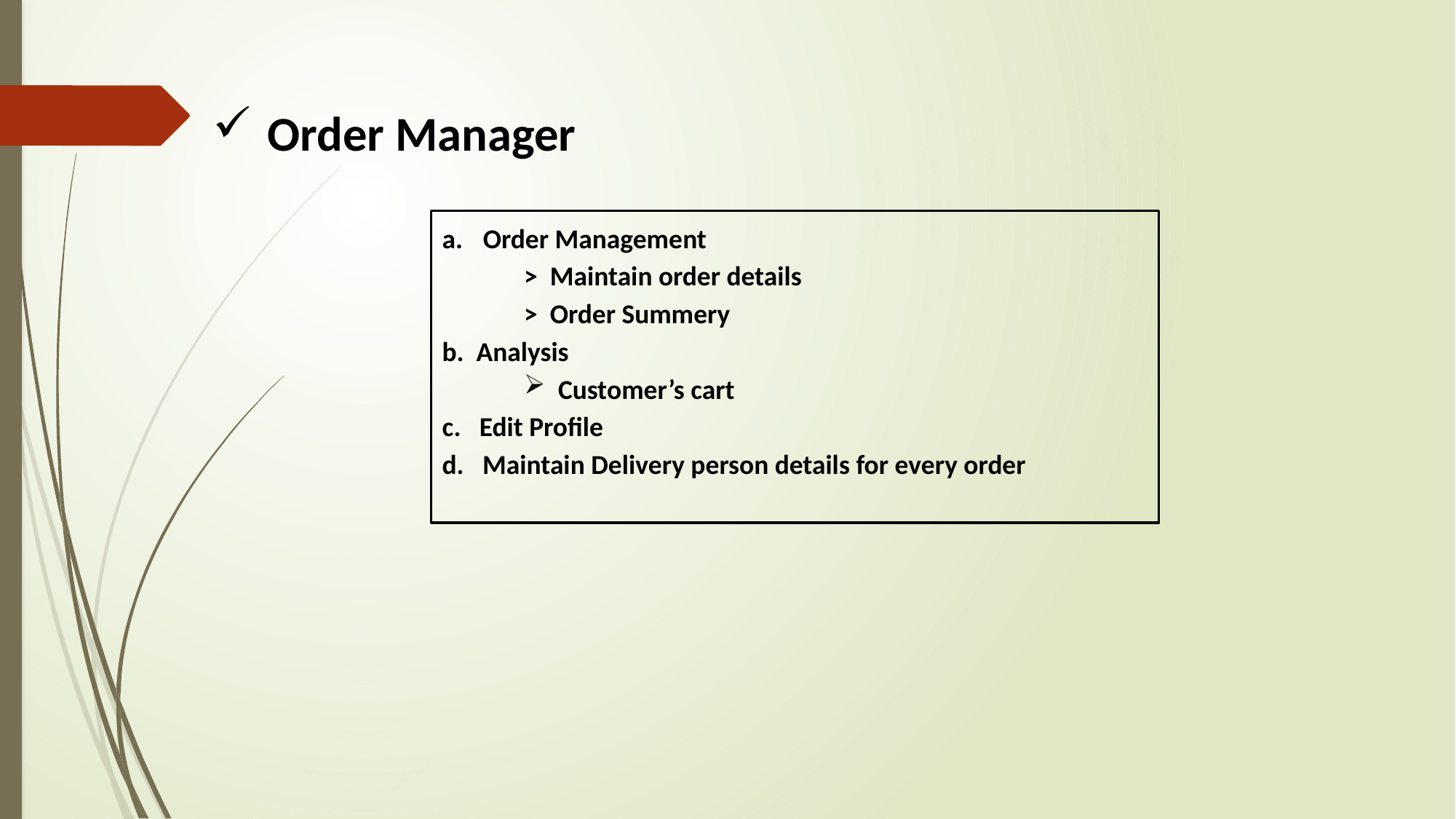

Order Manager
Order Management
>  Maintain order details
>  Order Summery
b.  Analysis
Customer’s cart
c.   Edit Profile
d.   Maintain Delivery person details for every order